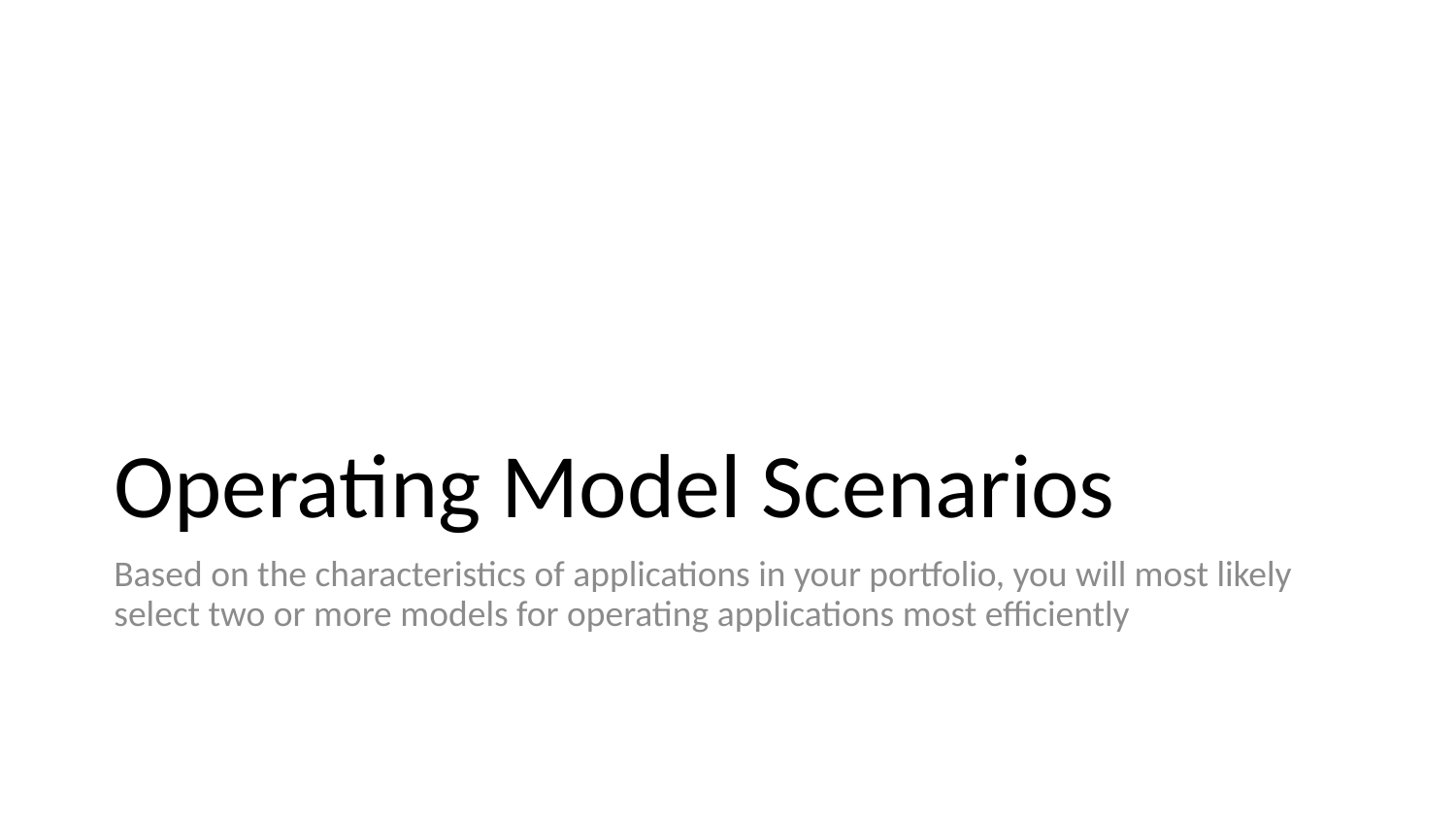

# Operating Model Scenarios
Based on the characteristics of applications in your portfolio, you will most likely select two or more models for operating applications most efficiently